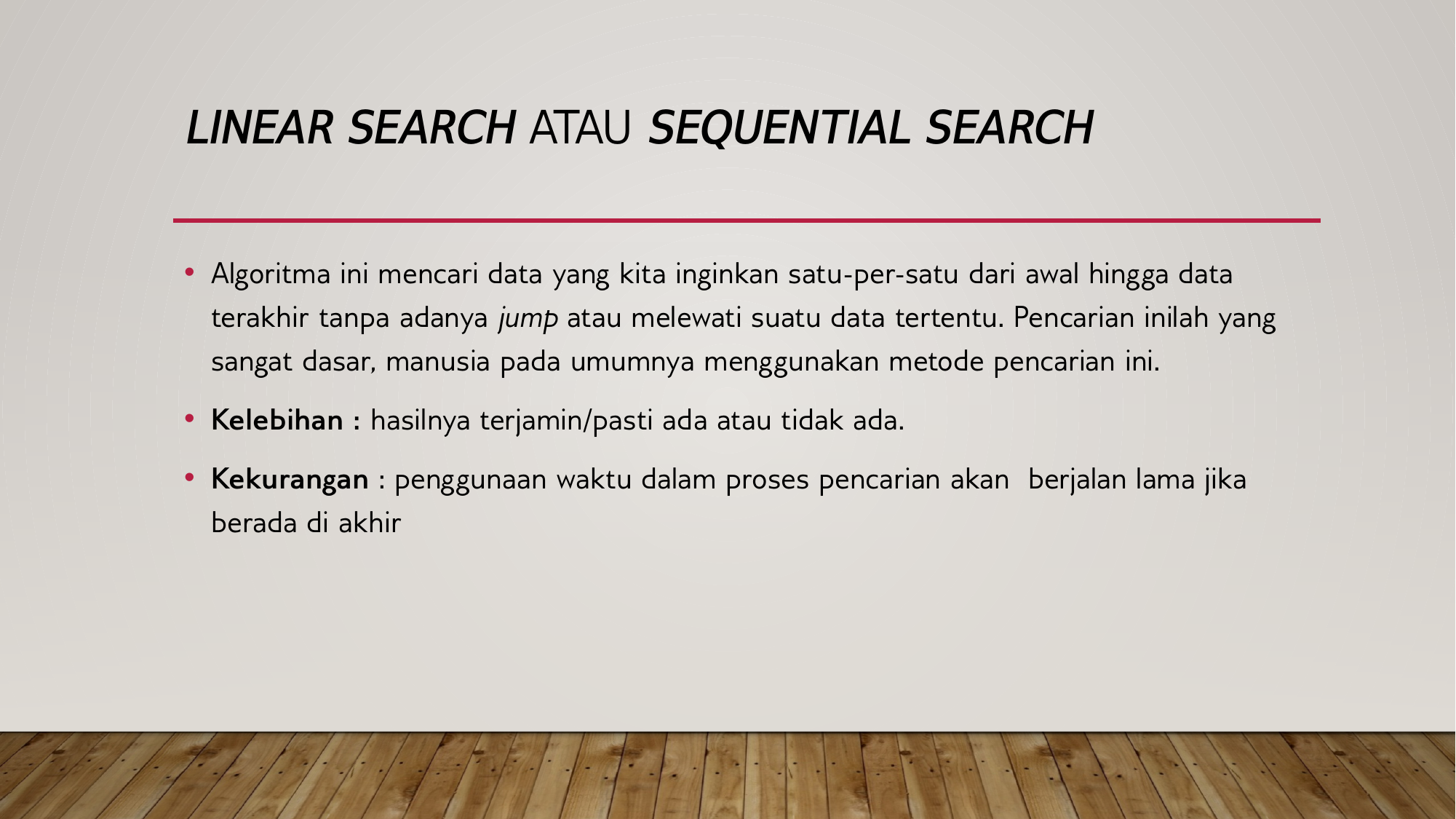

# Linear Search atau Sequential Search
Algoritma ini mencari data yang kita inginkan satu-per-satu dari awal hingga data terakhir tanpa adanya jump atau melewati suatu data tertentu. Pencarian inilah yang sangat dasar, manusia pada umumnya menggunakan metode pencarian ini.
Kelebihan : hasilnya terjamin/pasti ada atau tidak ada.
Kekurangan : penggunaan waktu dalam proses pencarian akan  berjalan lama jika berada di akhir